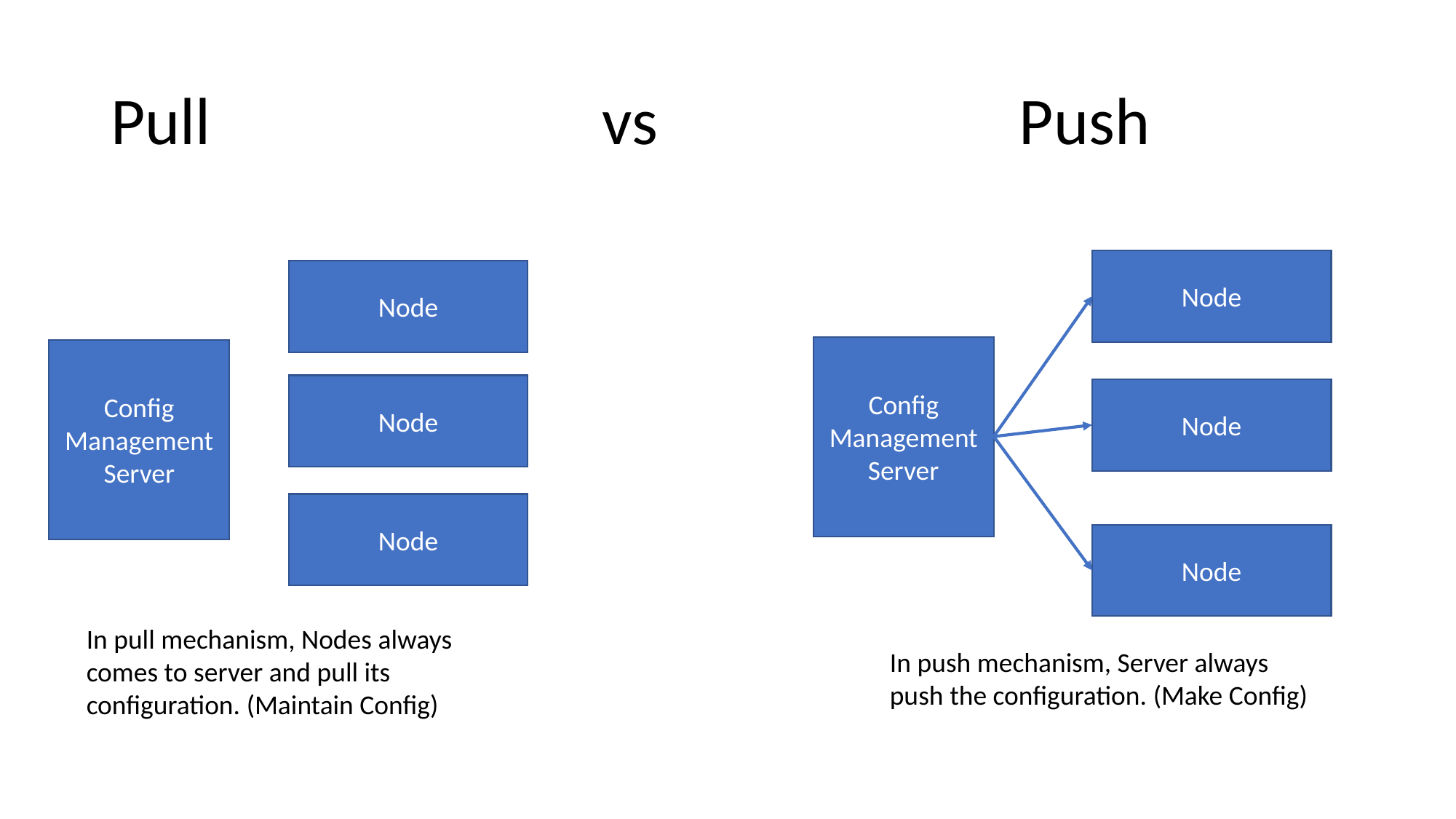

# Pull                          vs                        Push
Node
Node
Config Management Server
Config Management Server
Node
Node
Node
Node
In pull mechanism, Nodes always comes to server and pull its configuration. (Maintain Config)
In push mechanism, Server always push the configuration. (Make Config)